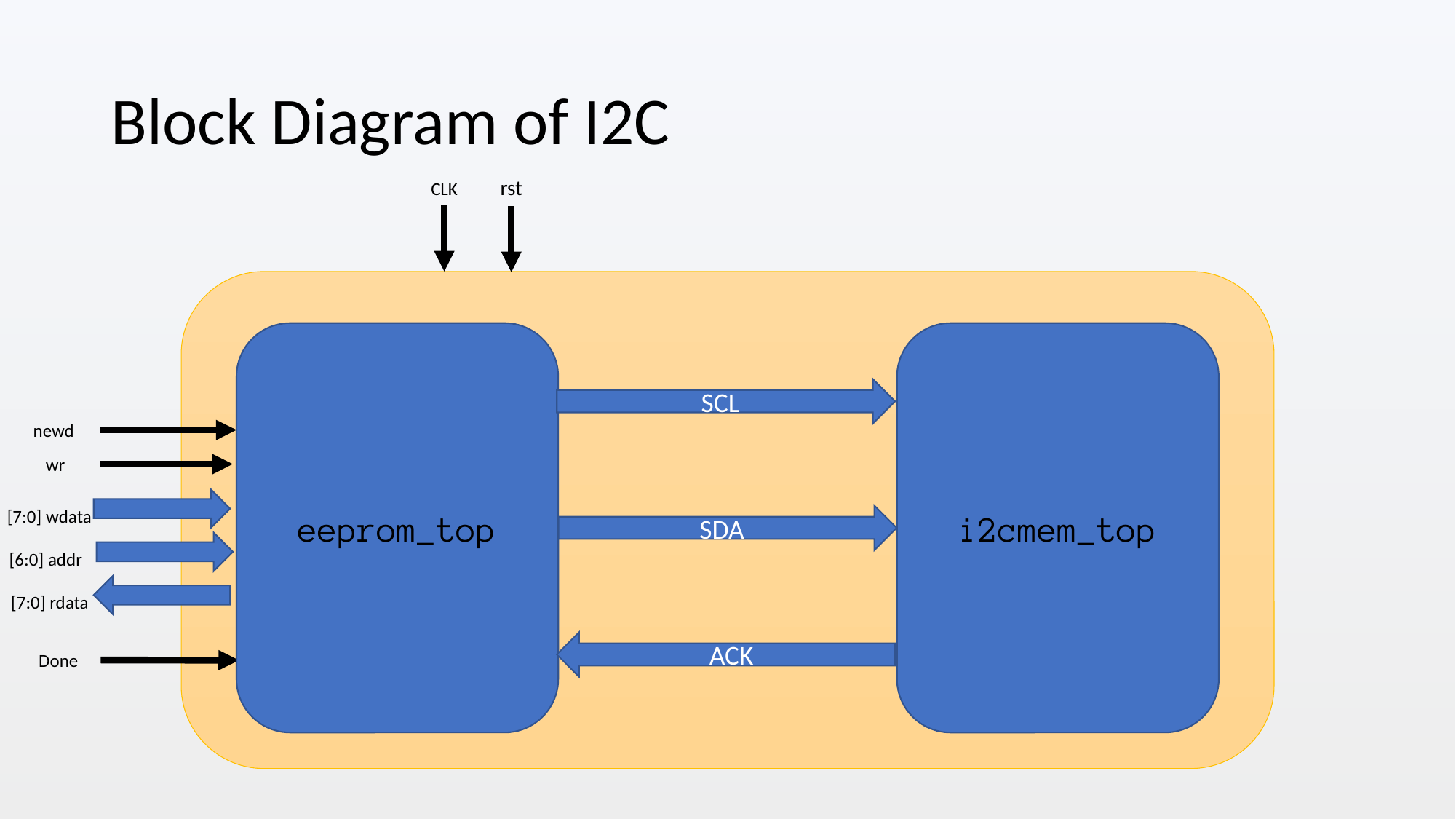

# Block Diagram of I2C
rst
CLK

eeprom_top
i2cmem_top
SCL
newd
wr

[7:0] wdata
SDA

[6:0] addr

[7:0] rdata
ACK
Done